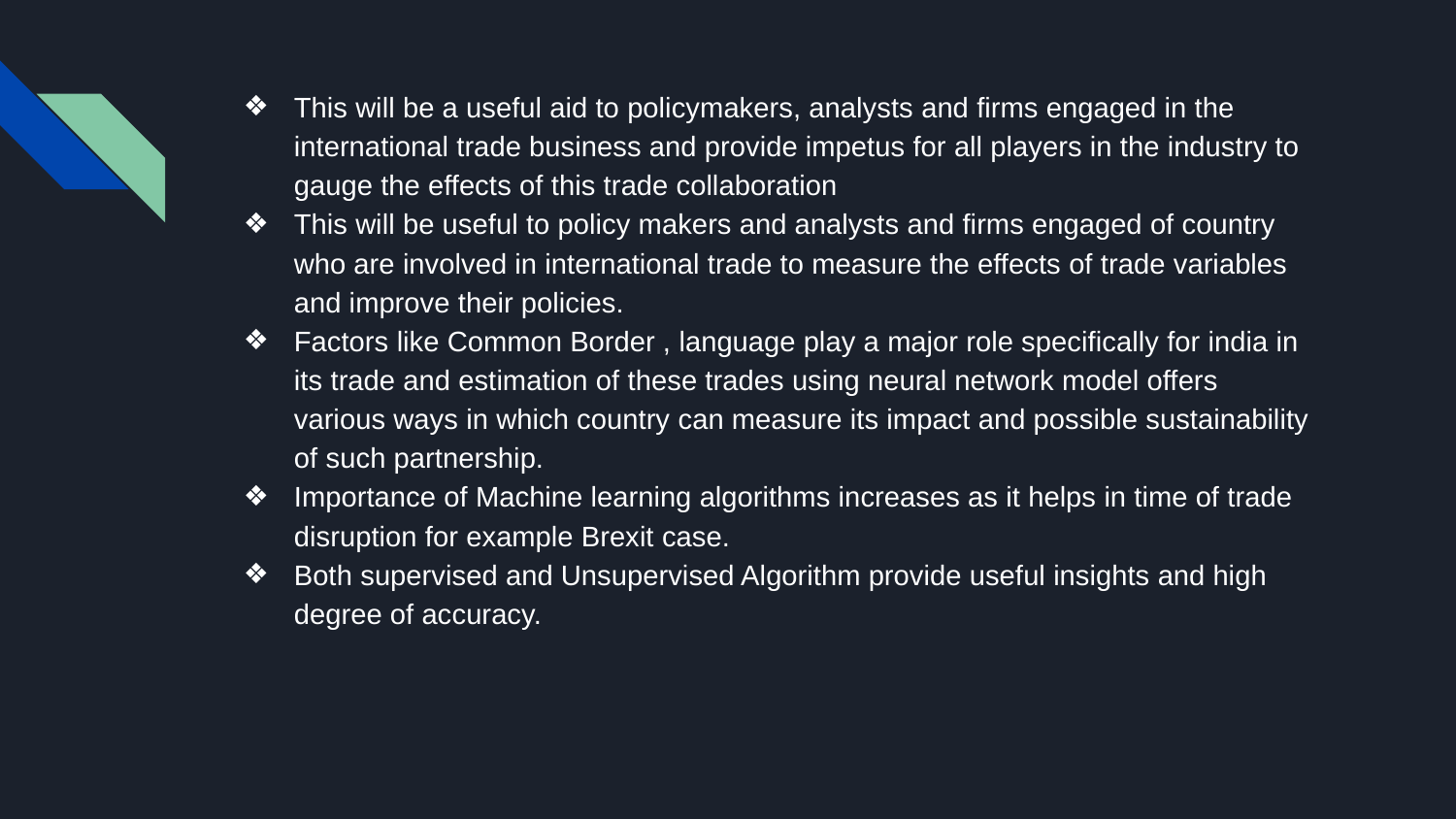

This will be a useful aid to policymakers, analysts and firms engaged in the international trade business and provide impetus for all players in the industry to gauge the effects of this trade collaboration
This will be useful to policy makers and analysts and firms engaged of country who are involved in international trade to measure the effects of trade variables and improve their policies.
Factors like Common Border , language play a major role specifically for india in its trade and estimation of these trades using neural network model offers various ways in which country can measure its impact and possible sustainability of such partnership.
Importance of Machine learning algorithms increases as it helps in time of trade disruption for example Brexit case.
Both supervised and Unsupervised Algorithm provide useful insights and high degree of accuracy.